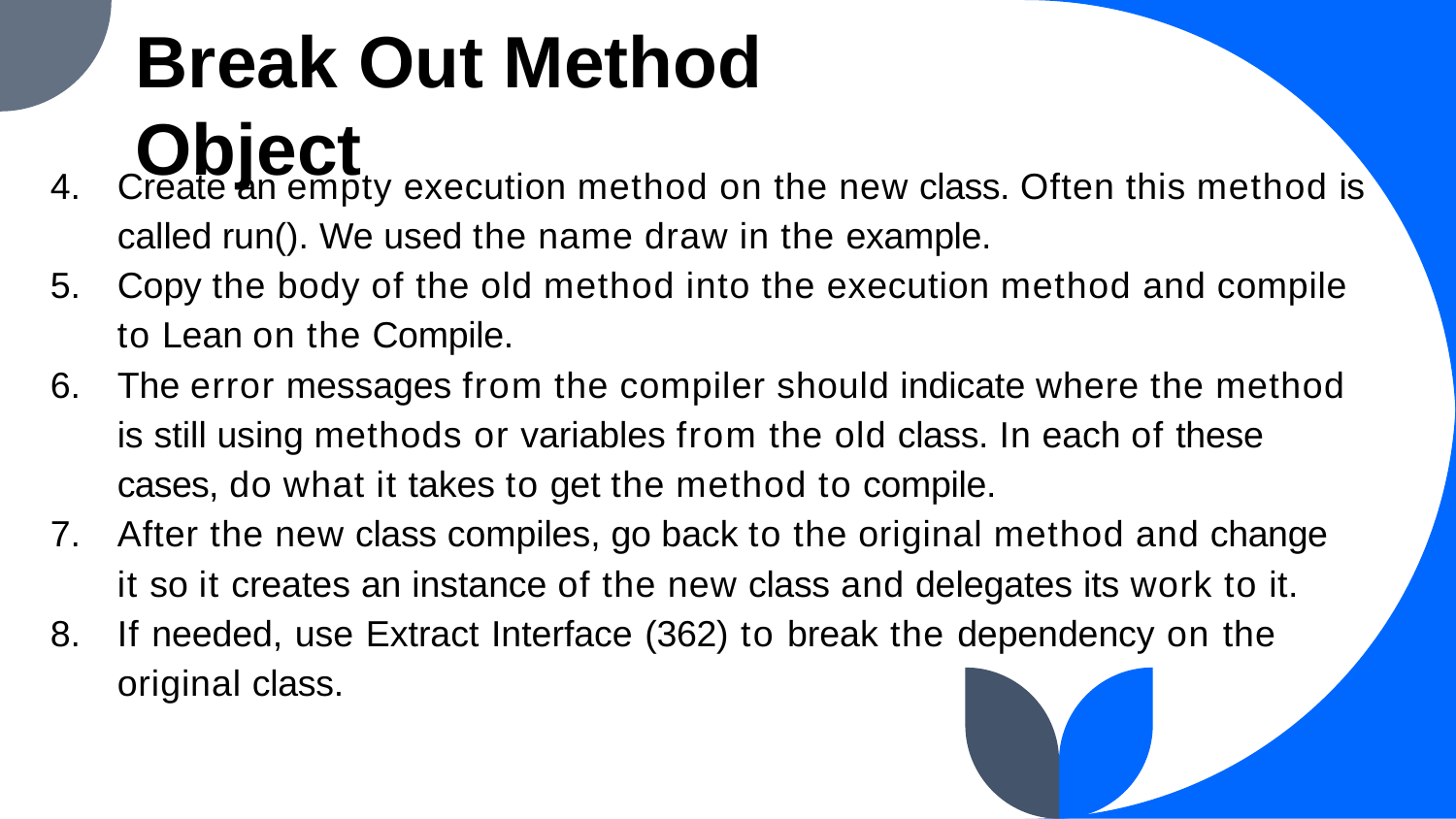

Break Out Method Object
Create an empty execution method on the new class. Often this method is called run(). We used the name draw in the example.
Copy the body of the old method into the execution method and compile to Lean on the Compile.
The error messages from the compiler should indicate where the method is still using methods or variables from the old class. In each of these cases, do what it takes to get the method to compile.
After the new class compiles, go back to the original method and change it so it creates an instance of the new class and delegates its work to it.
If needed, use Extract Interface (362) to break the dependency on the original class.